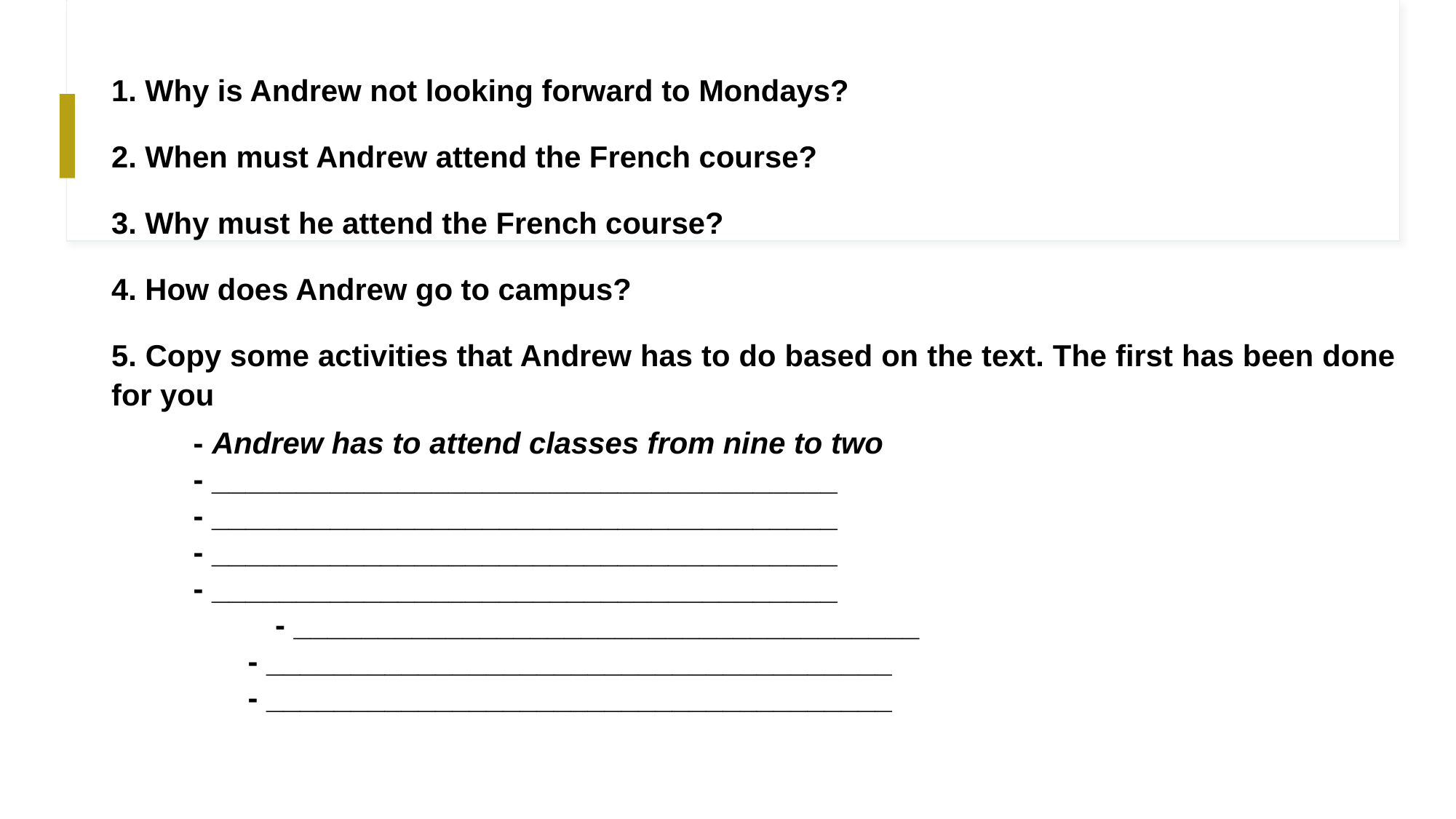

1. Why is Andrew not looking forward to Mondays?
2. When must Andrew attend the French course?
3. Why must he attend the French course?
4. How does Andrew go to campus?
5. Copy some activities that Andrew has to do based on the text. The first has been done for you
	- Andrew has to attend classes from nine to two
	- _____________________________________
	- _____________________________________
	- _____________________________________
	- _____________________________________
	- _____________________________________
	- _____________________________________
	- _____________________________________